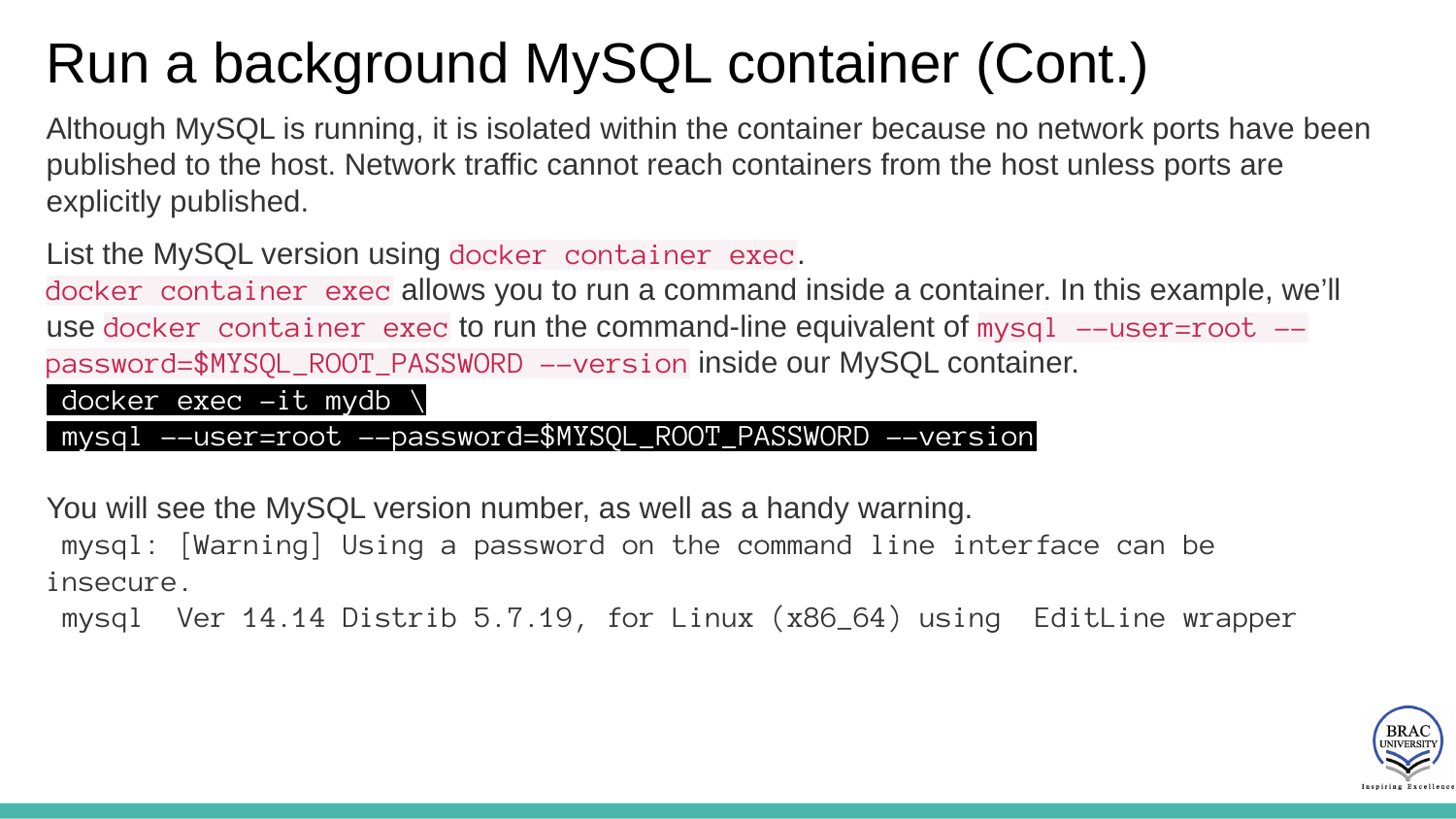

# Run a background MySQL container (Cont.)
Although MySQL is running, it is isolated within the container because no network ports have been published to the host. Network traffic cannot reach containers from the host unless ports are explicitly published.
List the MySQL version using docker container exec.
docker container exec allows you to run a command inside a container. In this example, we’ll use docker container exec to run the command-line equivalent of mysql --user=root --password=$MYSQL_ROOT_PASSWORD --version inside our MySQL container.
 docker exec -it mydb \
 mysql --user=root --password=$MYSQL_ROOT_PASSWORD --version
You will see the MySQL version number, as well as a handy warning.
 mysql: [Warning] Using a password on the command line interface can be insecure.
 mysql  Ver 14.14 Distrib 5.7.19, for Linux (x86_64) using  EditLine wrapper